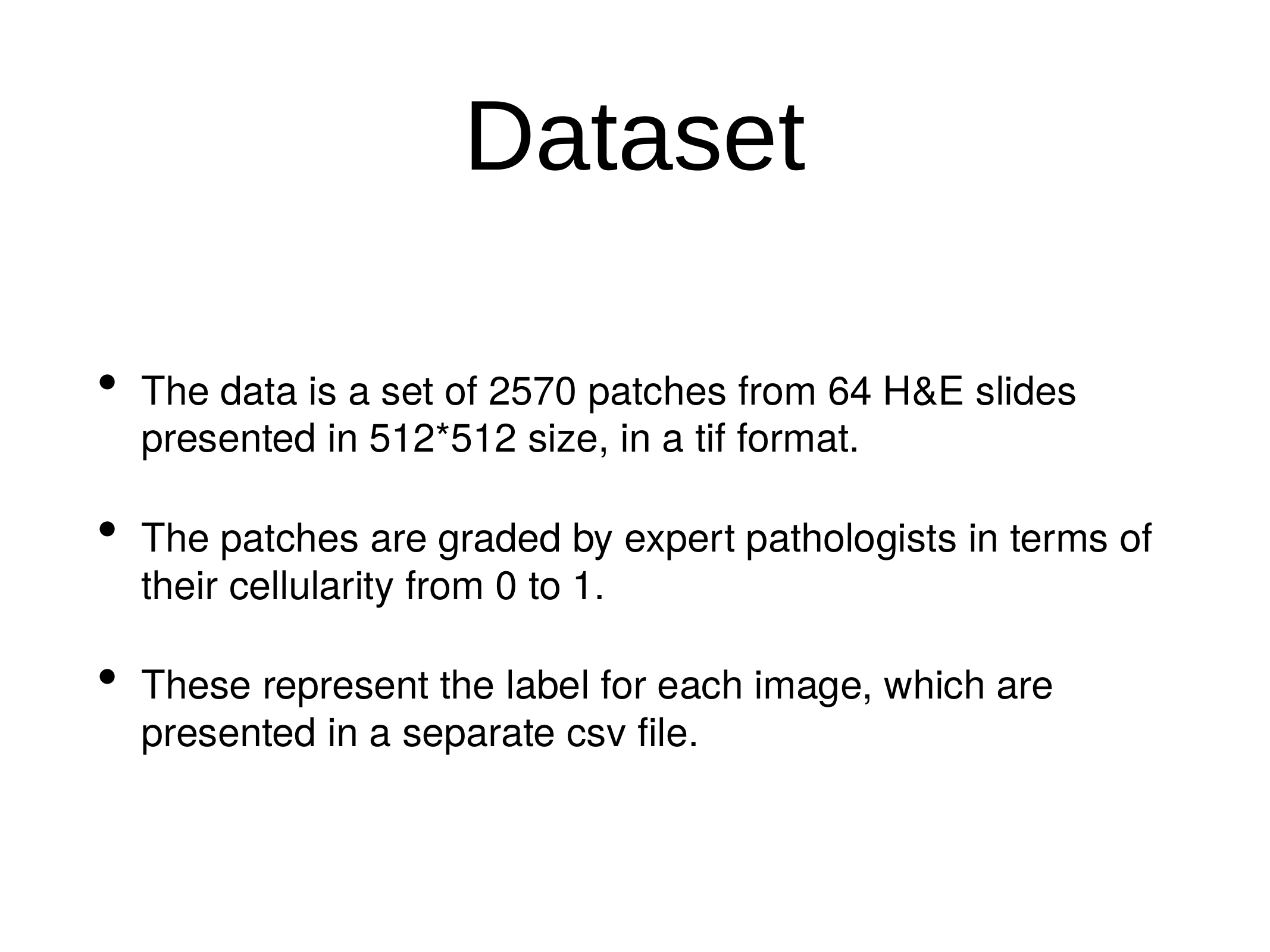

# Dataset
The data is a set of 2570 patches from 64 H&E slides presented in 512*512 size, in a tif format.
The patches are graded by expert pathologists in terms of their cellularity from 0 to 1.
These represent the label for each image, which are presented in a separate csv file.